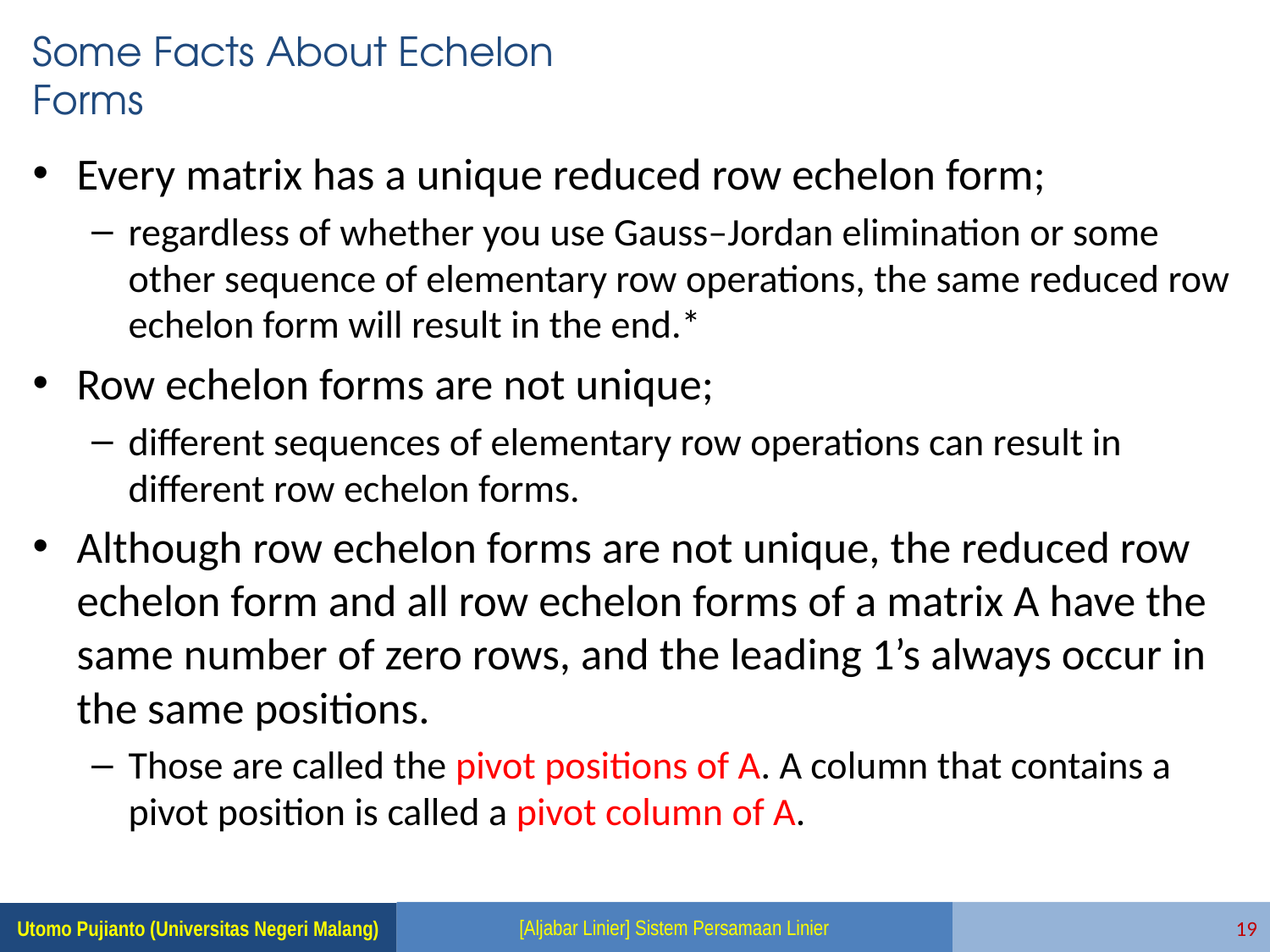

# Some Facts About Echelon Forms
Every matrix has a unique reduced row echelon form;
regardless of whether you use Gauss–Jordan elimination or some other sequence of elementary row operations, the same reduced row echelon form will result in the end.*
Row echelon forms are not unique;
different sequences of elementary row operations can result in different row echelon forms.
Although row echelon forms are not unique, the reduced row echelon form and all row echelon forms of a matrix A have the same number of zero rows, and the leading 1’s always occur in the same positions.
Those are called the pivot positions of A. A column that contains a pivot position is called a pivot column of A.
[Aljabar Linier] Sistem Persamaan Linier
19